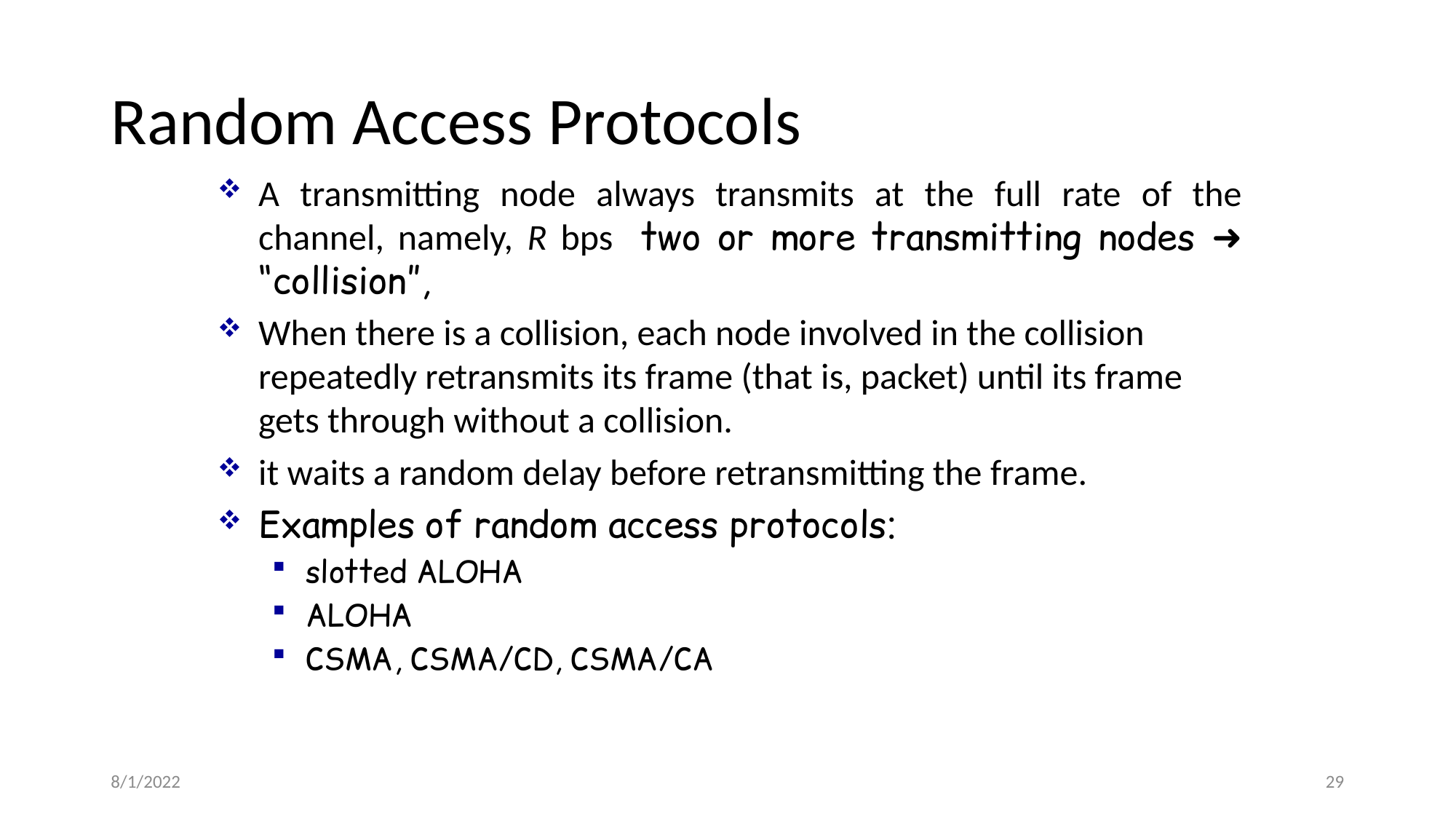

# Random Access Protocols
A transmitting node always transmits at the full rate of the channel, namely, R bps  two or more transmitting nodes ➜ “collision”,
When there is a collision, each node involved in the collision repeatedly retransmits its frame (that is, packet) until its frame gets through without a collision.
it waits a random delay before retransmitting the frame.
Examples of random access protocols:
slotted ALOHA
ALOHA
CSMA, CSMA/CD, CSMA/CA
8/1/2022
29